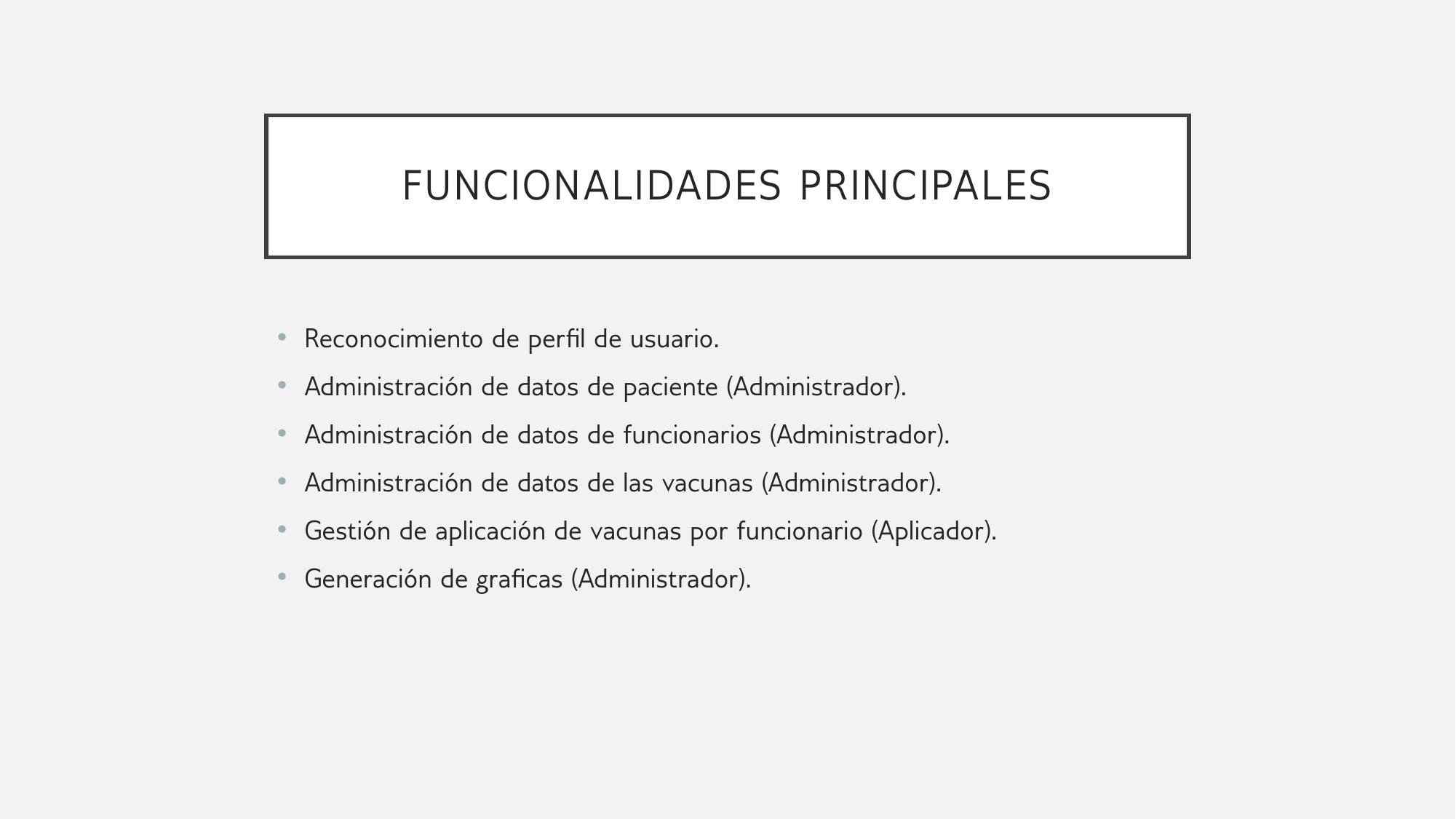

# Funcionalidades principales
Reconocimiento de perfil de usuario.
Administración de datos de paciente (Administrador).
Administración de datos de funcionarios (Administrador).
Administración de datos de las vacunas (Administrador).
Gestión de aplicación de vacunas por funcionario (Aplicador).
Generación de graficas (Administrador).